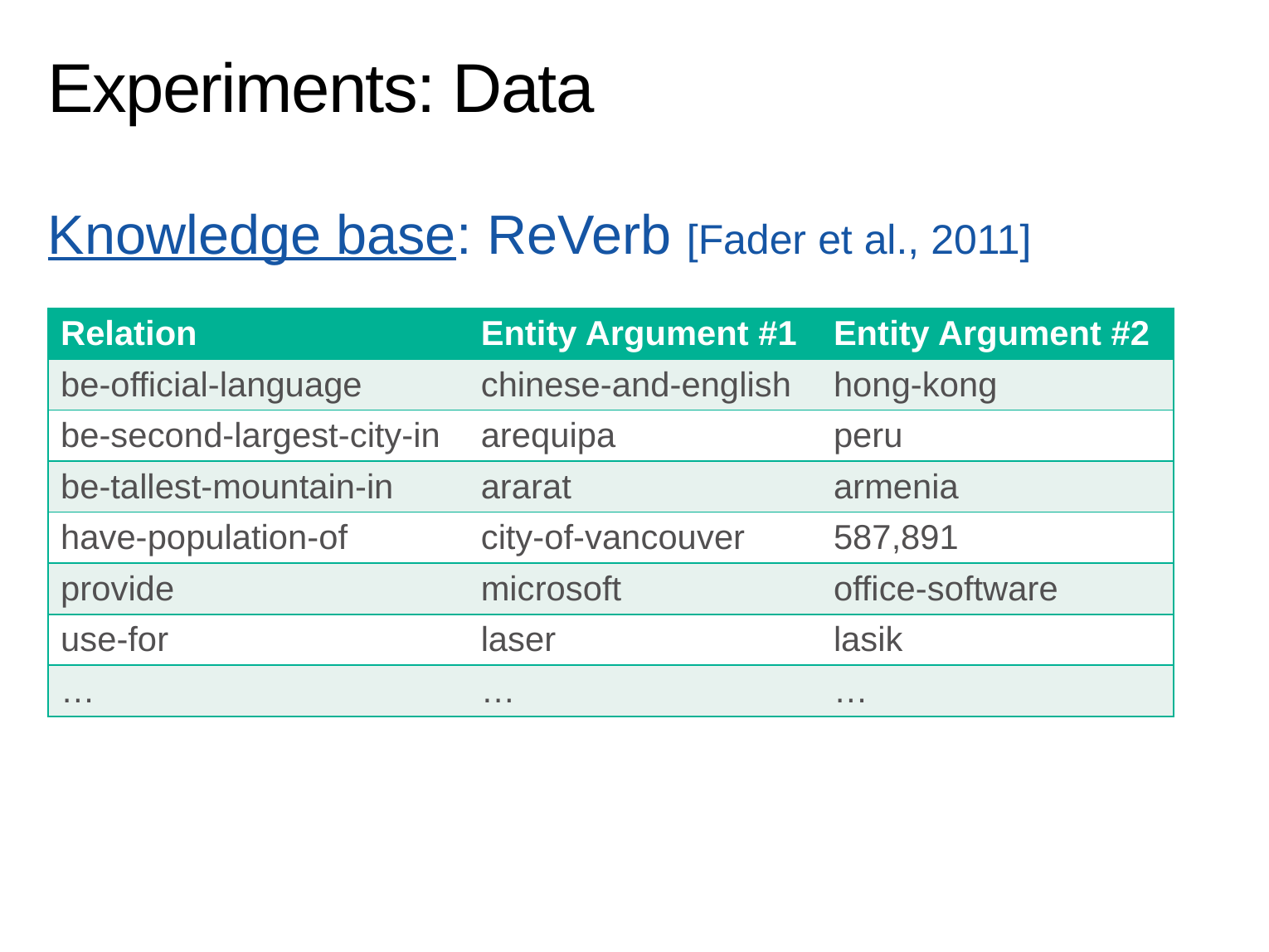

# Experiments: Data
Knowledge base: ReVerb [Fader et al., 2011]
| Relation | Entity Argument #1 | Entity Argument #2 |
| --- | --- | --- |
| be-official-language | chinese-and-english | hong-kong |
| be-second-largest-city-in | arequipa | peru |
| be-tallest-mountain-in | ararat | armenia |
| have-population-of | city-of-vancouver | 587,891 |
| provide | microsoft | office-software |
| use-for | laser | lasik |
| … | … | … |